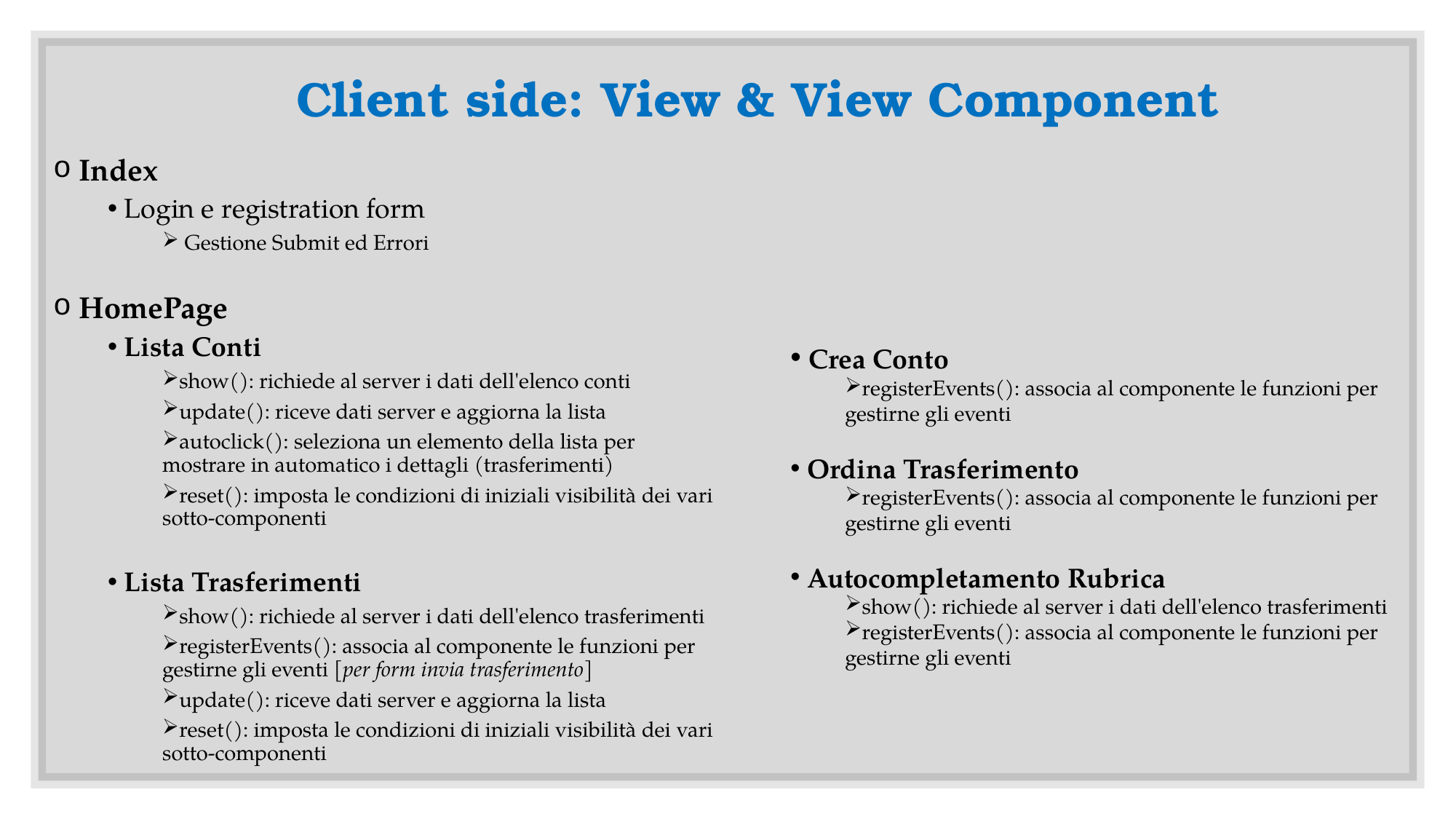

# Client side: View & View Component

 Index
 Login e registration form
 Gestione Submit ed Errori

 HomePage
 Lista Conti
show(): richiede al server i dati dell'elenco conti
update(): riceve dati server e aggiorna la lista
autoclick(): seleziona un elemento della lista per mostrare in automatico i dettagli (trasferimenti)
reset(): imposta le condizioni di iniziali visibilità dei vari sotto-componenti

 Lista Trasferimenti
show(): richiede al server i dati dell'elenco trasferimenti
registerEvents(): associa al componente le funzioni per gestirne gli eventi [per form invia trasferimento]
update(): riceve dati server e aggiorna la lista
reset(): imposta le condizioni di iniziali visibilità dei vari sotto-componenti

 Crea Conto
registerEvents(): associa al componente le funzioni per gestirne gli eventi

 Ordina Trasferimento
registerEvents(): associa al componente le funzioni per gestirne gli eventi

 Autocompletamento Rubrica
show(): richiede al server i dati dell'elenco trasferimenti
registerEvents(): associa al componente le funzioni per gestirne gli eventi